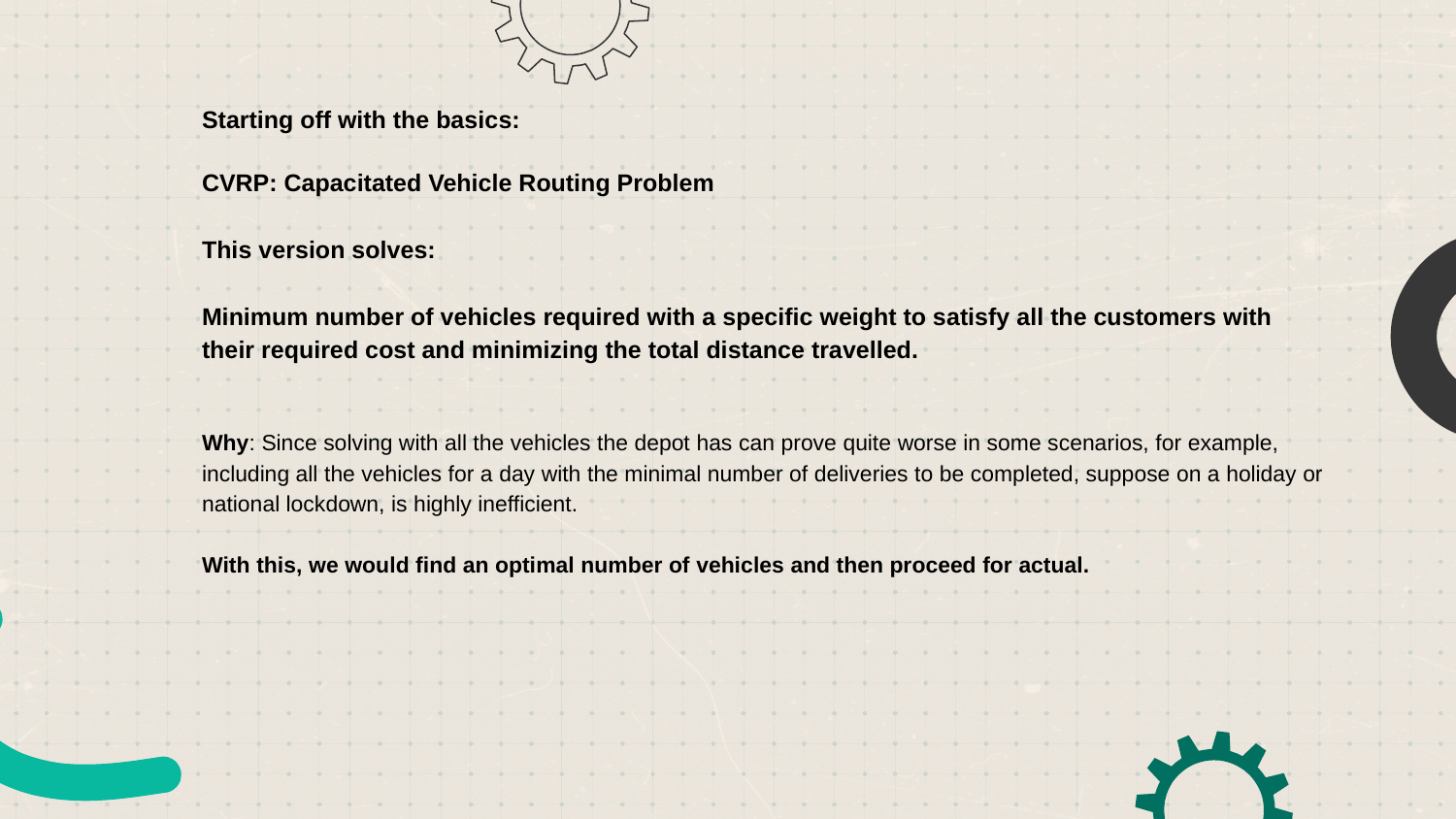

# Starting off with the basics:
CVRP: Capacitated Vehicle Routing Problem

This version solves:

Minimum number of vehicles required with a specific weight to satisfy all the customers with their required cost and minimizing the total distance travelled.

Why: Since solving with all the vehicles the depot has can prove quite worse in some scenarios, for example, including all the vehicles for a day with the minimal number of deliveries to be completed, suppose on a holiday or national lockdown, is highly inefficient.

With this, we would find an optimal number of vehicles and then proceed for actual.